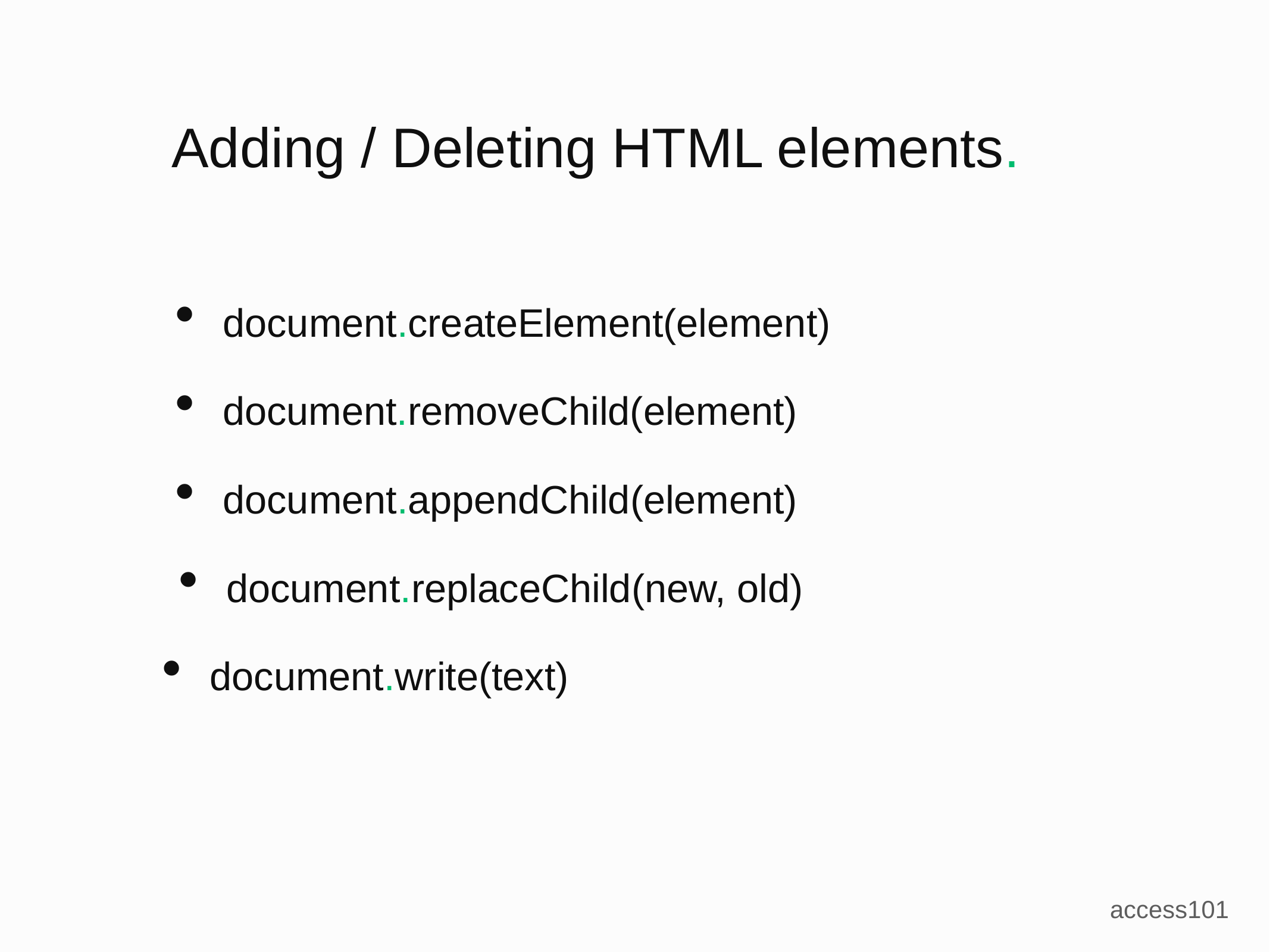

Adding / Deleting HTML elements.
document.createElement(element)
document.removeChild(element)
document.appendChild(element)
document.replaceChild(new, old)
document.write(text)
access101